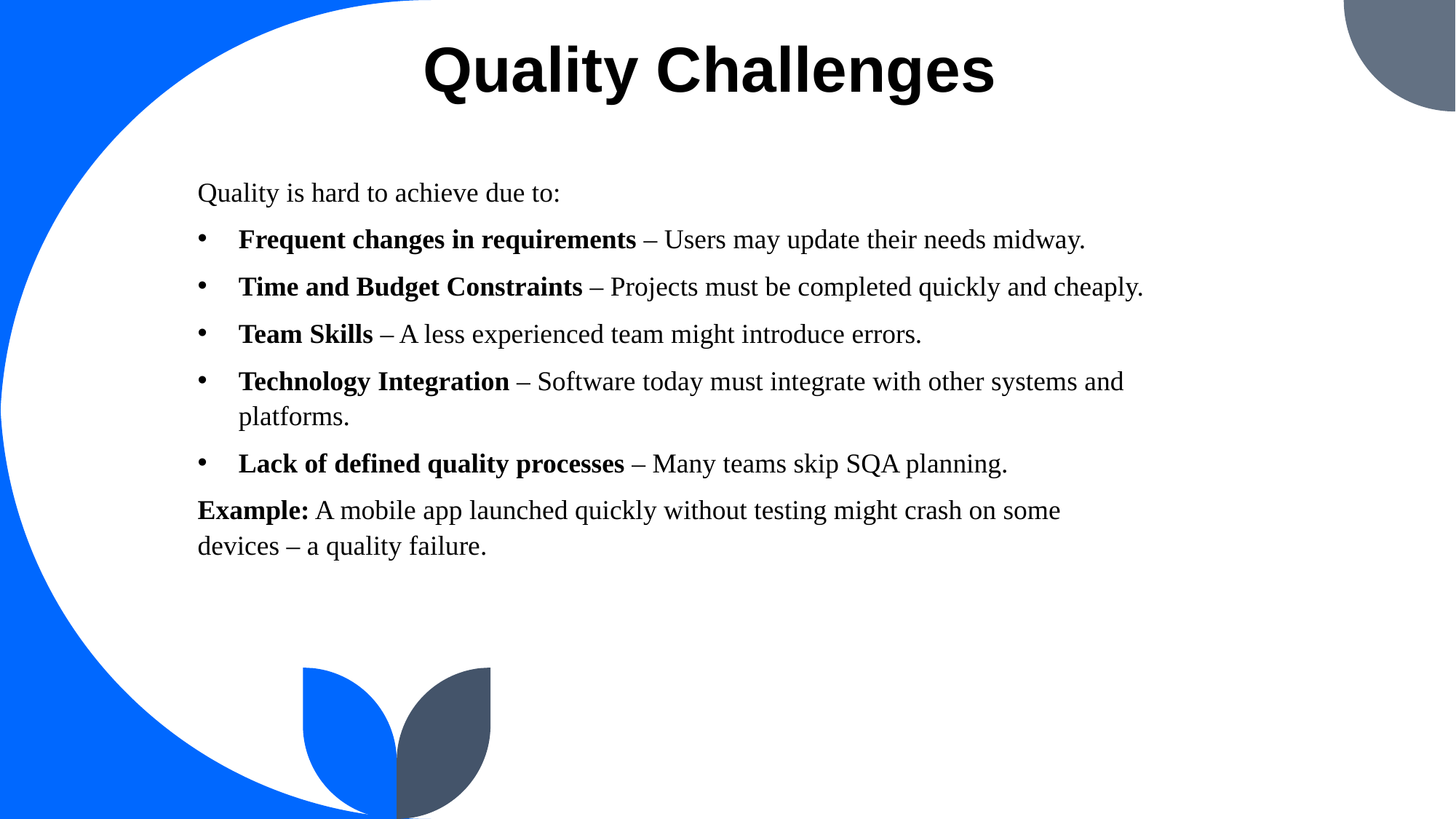

# Quality Challenges
Quality is hard to achieve due to:
Frequent changes in requirements – Users may update their needs midway.
Time and Budget Constraints – Projects must be completed quickly and cheaply.
Team Skills – A less experienced team might introduce errors.
Technology Integration – Software today must integrate with other systems and platforms.
Lack of defined quality processes – Many teams skip SQA planning.
Example: A mobile app launched quickly without testing might crash on some devices – a quality failure.